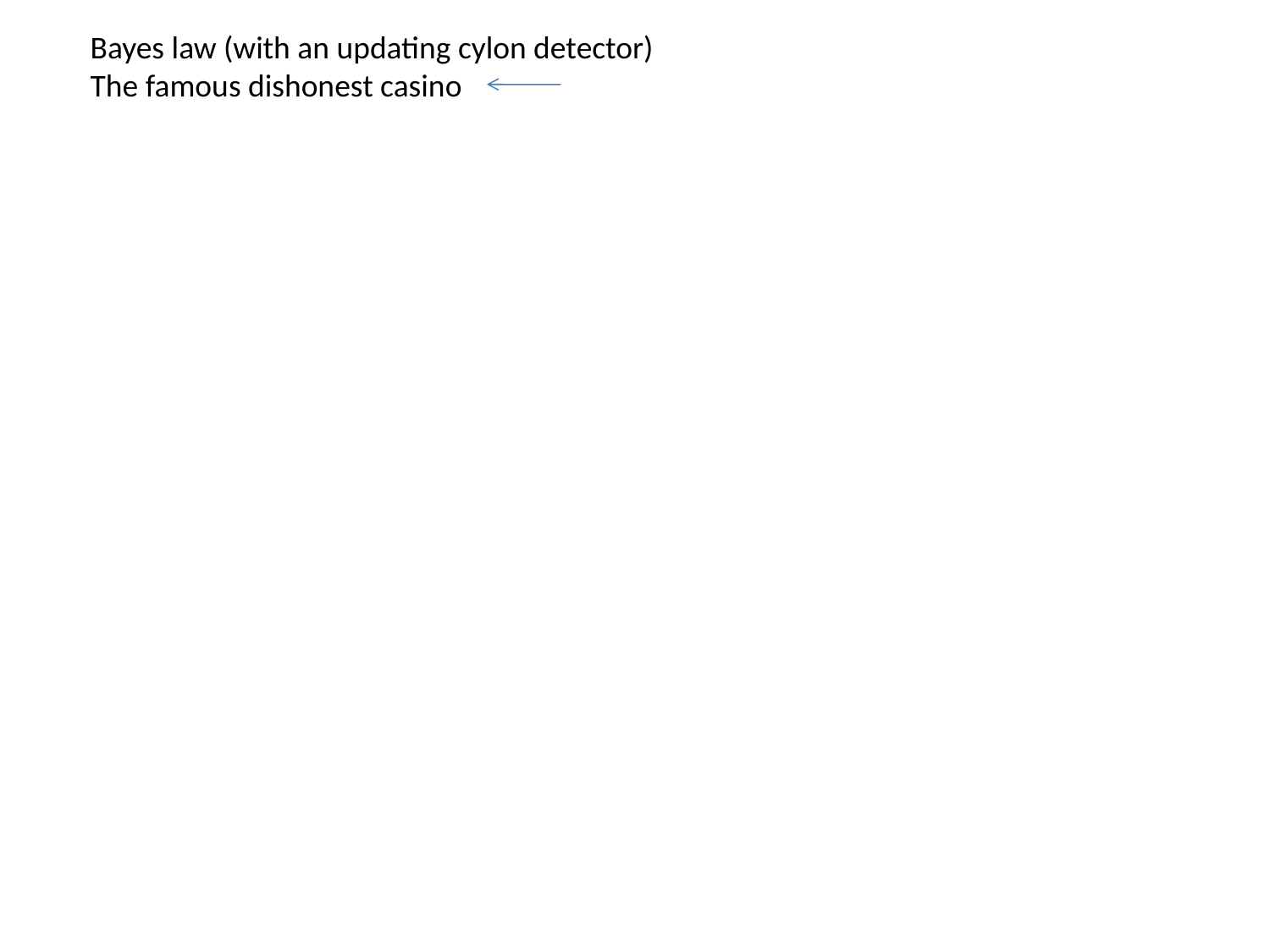

Bayes law (with an updating cylon detector)
The famous dishonest casino